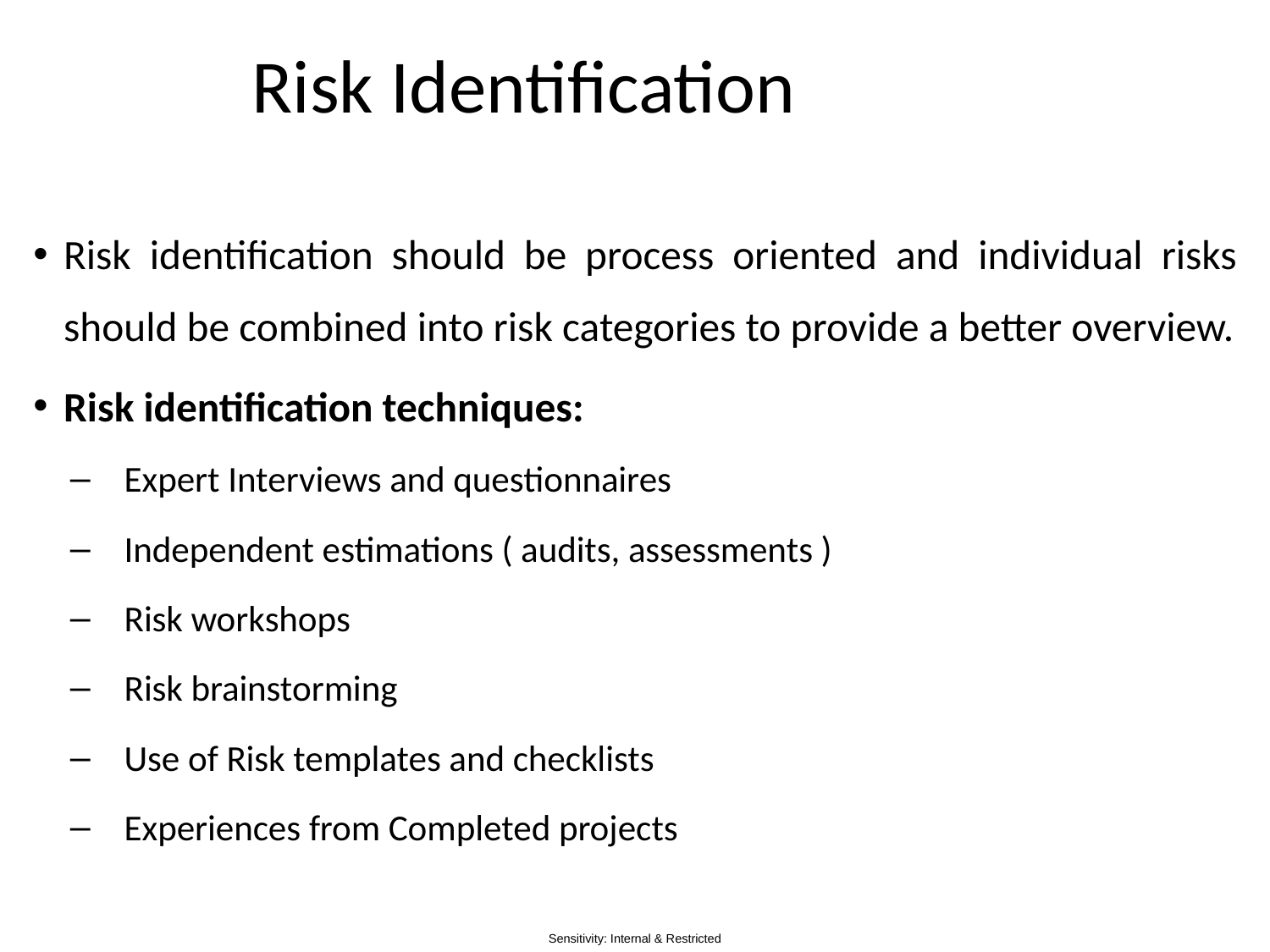

# Risk Identification

Risk identification should be process oriented and individual risks should be combined into risk categories to provide a better overview.
Risk identification techniques:
Expert Interviews and questionnaires
Independent estimations ( audits, assessments )
Risk workshops
Risk brainstorming
Use of Risk templates and checklists
Experiences from Completed projects